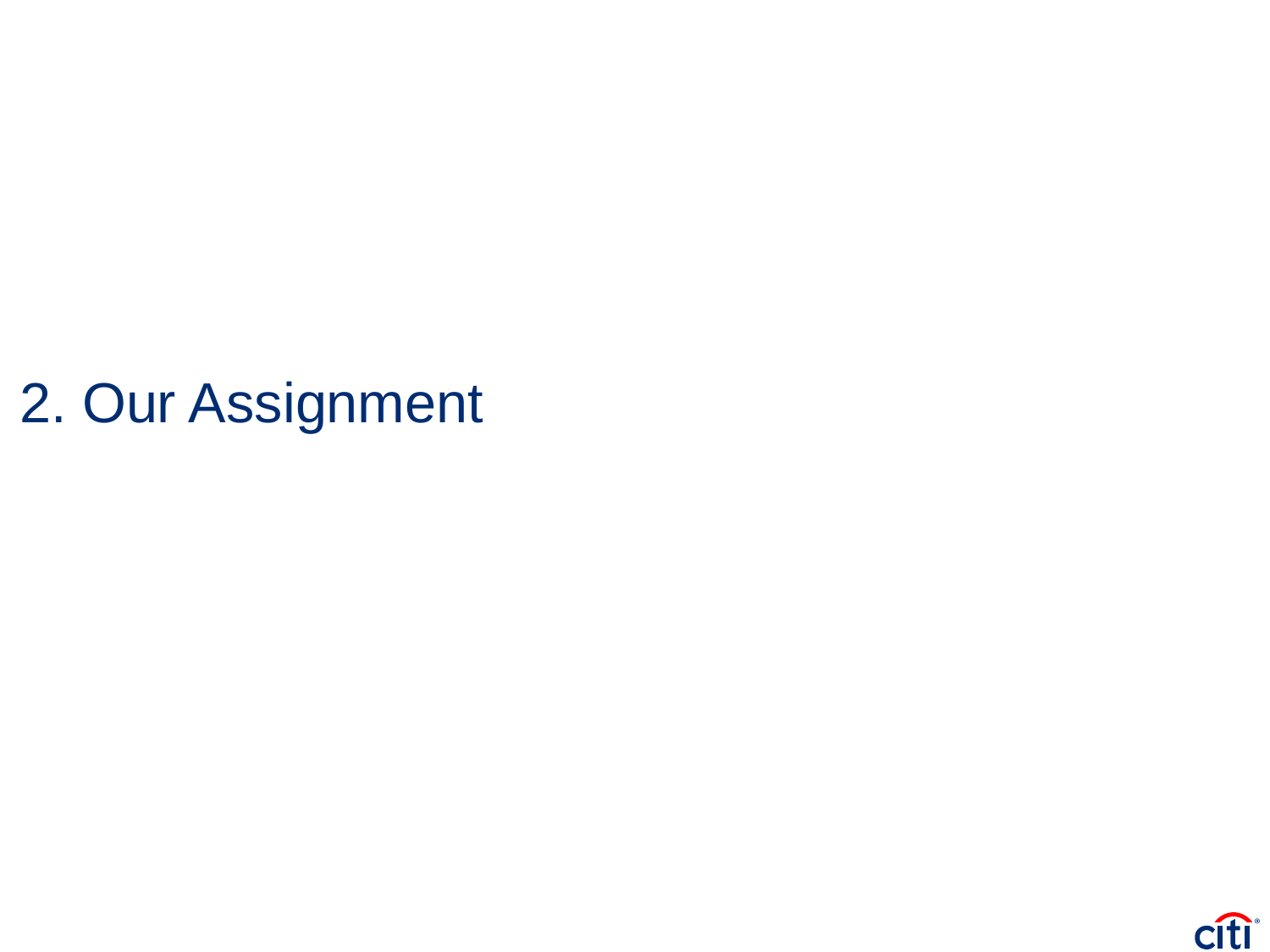

# 2. Common Slides
2. Our Assignment